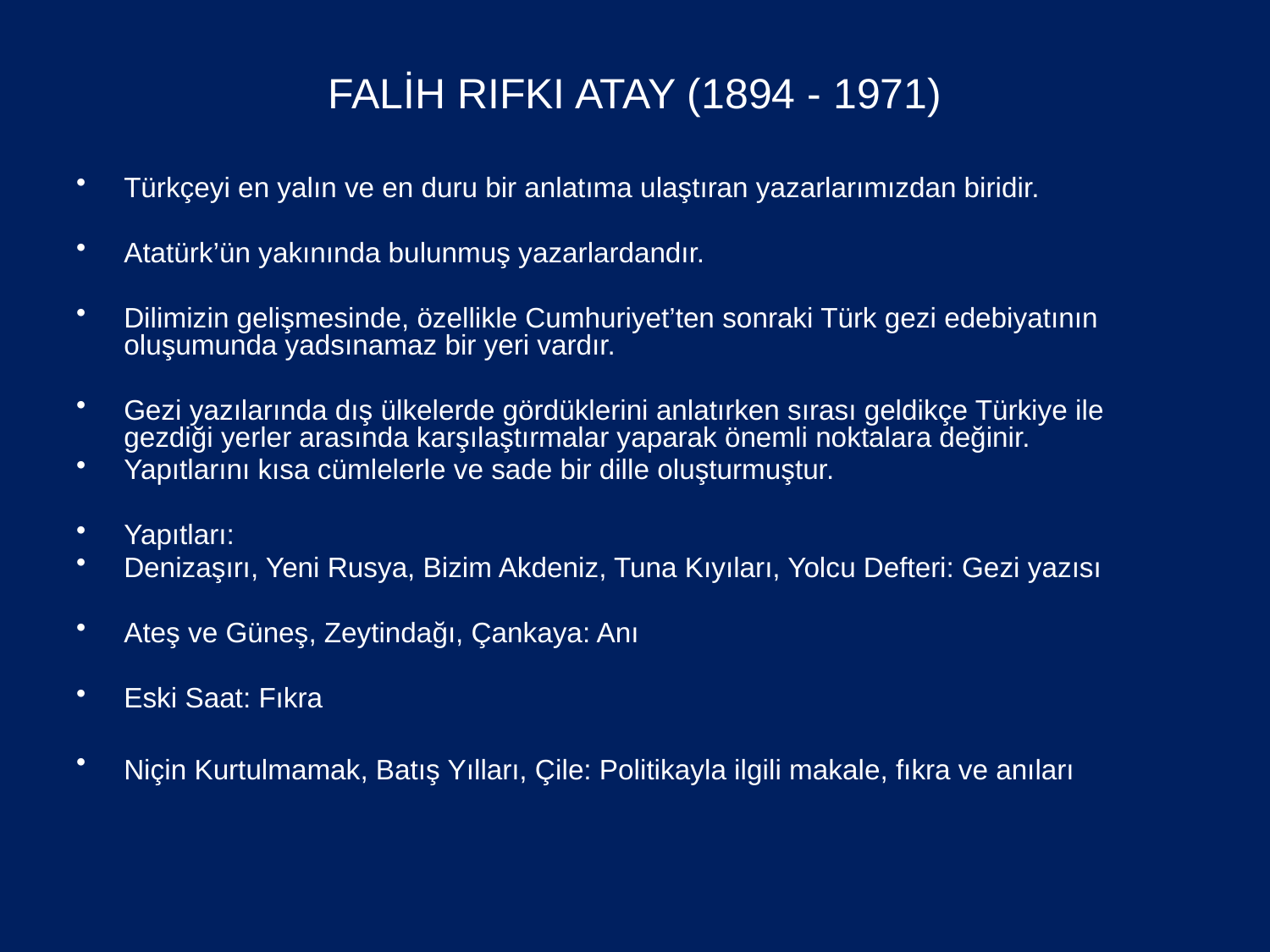

# FALİH RIFKI ATAY (1894 - 1971)
Türkçeyi en yalın ve en duru bir anlatıma ulaştıran yazarlarımızdan biridir.

Atatürk’ün yakınında bulunmuş yazarlardandır.

Dilimizin gelişmesinde, özellikle Cumhuriyet’ten sonraki Türk gezi edebiyatının oluşumunda yadsınamaz bir yeri vardır.

Gezi yazılarında dış ülkelerde gördüklerini anlatırken sırası geldikçe Türkiye ile gezdiği yerler arasında karşılaştırmalar yaparak önemli noktalara değinir.
Yapıtlarını kısa cümlelerle ve sade bir dille oluşturmuştur.

Yapıtları:
Denizaşırı, Yeni Rusya, Bizim Akdeniz, Tuna Kıyıları, Yolcu Defteri: Gezi yazısı

Ateş ve Güneş, Zeytindağı, Çankaya: Anı

Eski Saat: Fıkra

Niçin Kurtulmamak, Batış Yılları, Çile: Politikayla ilgili makale, fıkra ve anıları